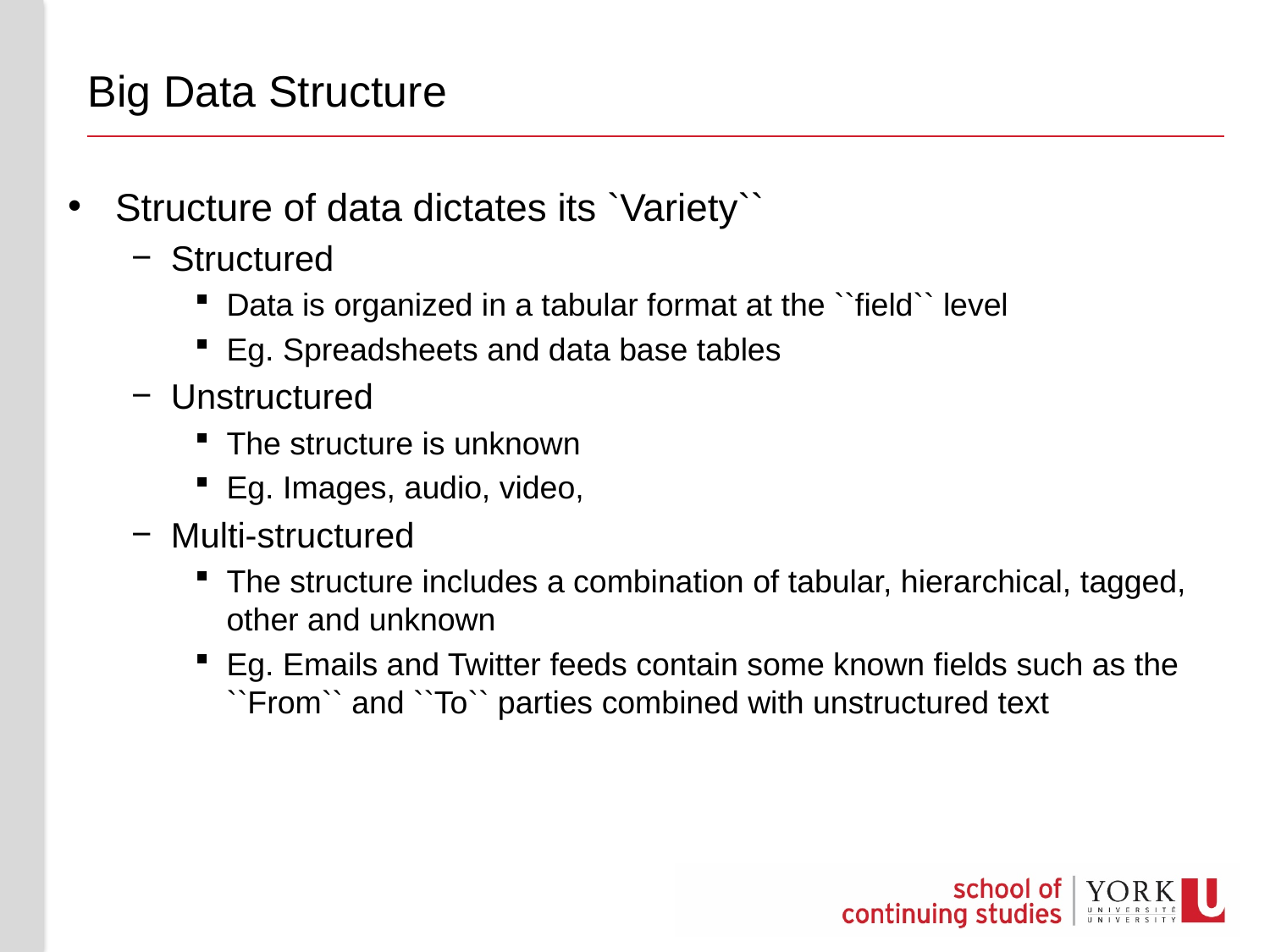

# Big Data Structure

Structure of data dictates its `Variety``
Structured
Data is organized in a tabular format at the ``field`` level
Eg. Spreadsheets and data base tables
Unstructured
The structure is unknown
Eg. Images, audio, video,
Multi-structured
The structure includes a combination of tabular, hierarchical, tagged, other and unknown
Eg. Emails and Twitter feeds contain some known fields such as the ``From`` and ``To`` parties combined with unstructured text